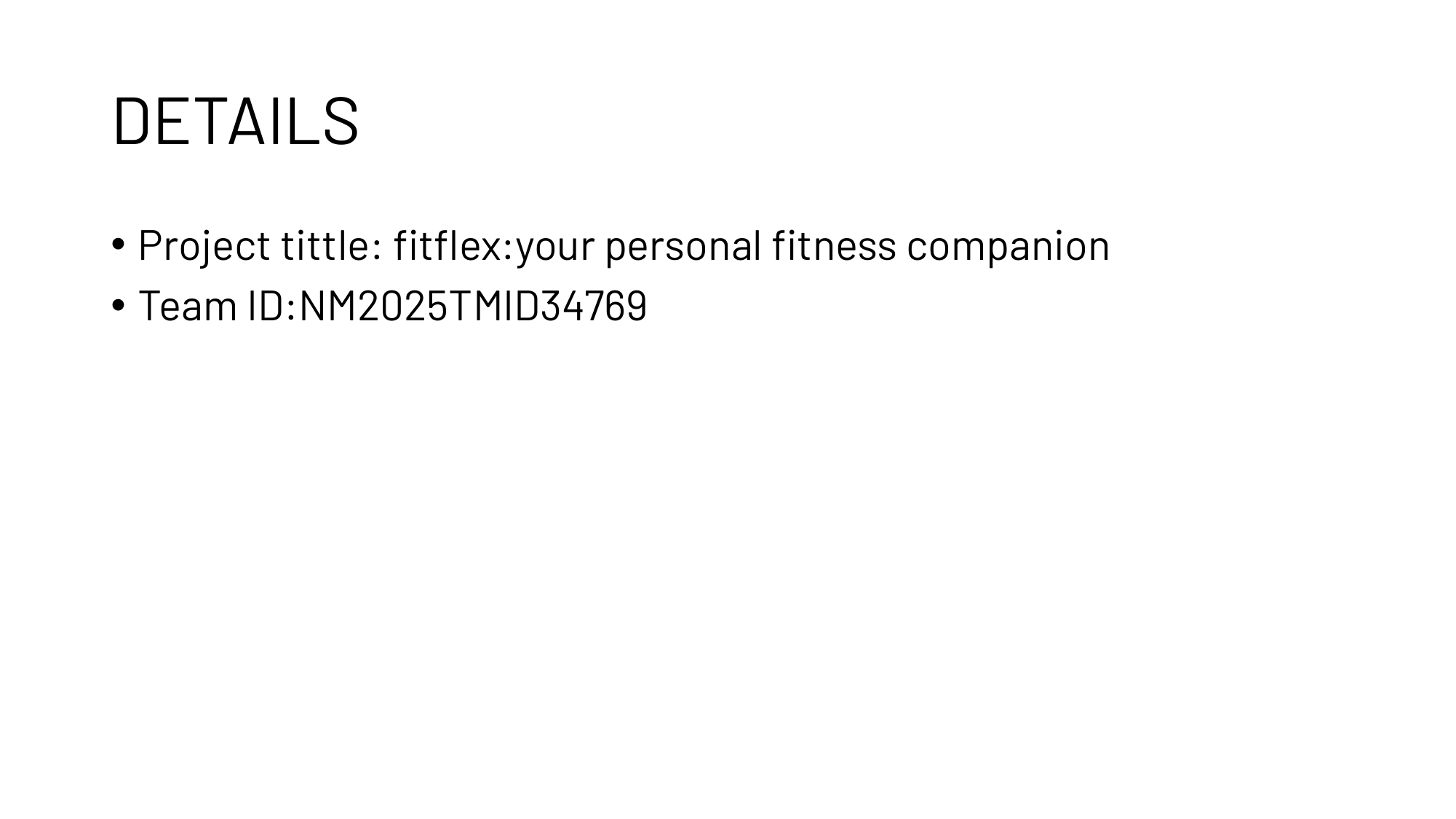

# DETAILS
Project tittle: fitflex:your personal fitness companion
Team ID:NM2025TMID34769